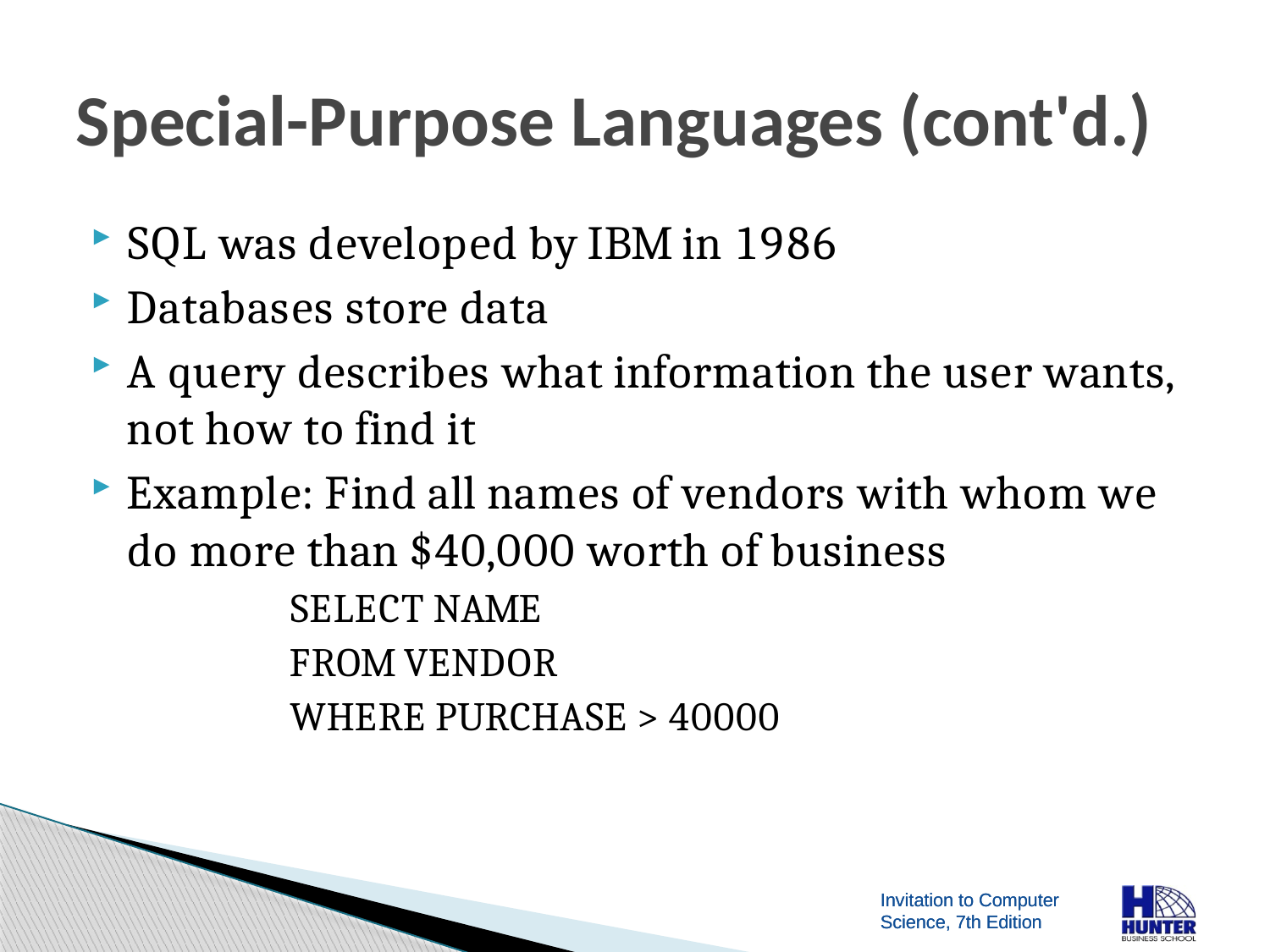

# Special-Purpose Languages (cont'd.)
SQL was developed by IBM in 1986
Databases store data
A query describes what information the user wants, not how to find it
Example: Find all names of vendors with whom we do more than $40,000 worth of business
		SELECT NAME
		FROM VENDOR
		WHERE PURCHASE > 40000